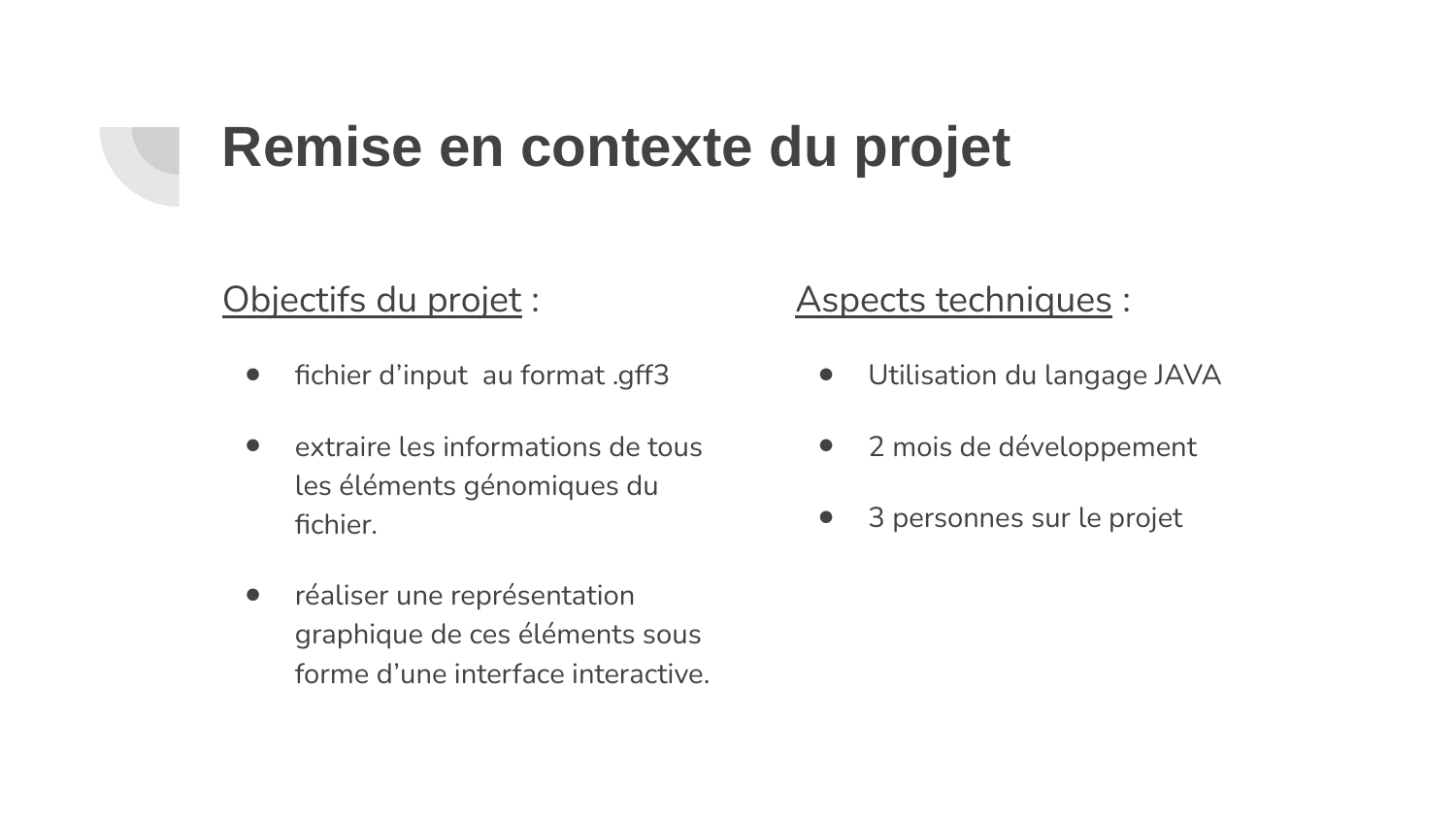

# Remise en contexte du projet
Objectifs du projet :
fichier d’input  au format .gff3
extraire les informations de tous les éléments génomiques du fichier.
réaliser une représentation graphique de ces éléments sous forme d’une interface interactive.
Aspects techniques :
Utilisation du langage JAVA
2 mois de développement
3 personnes sur le projet